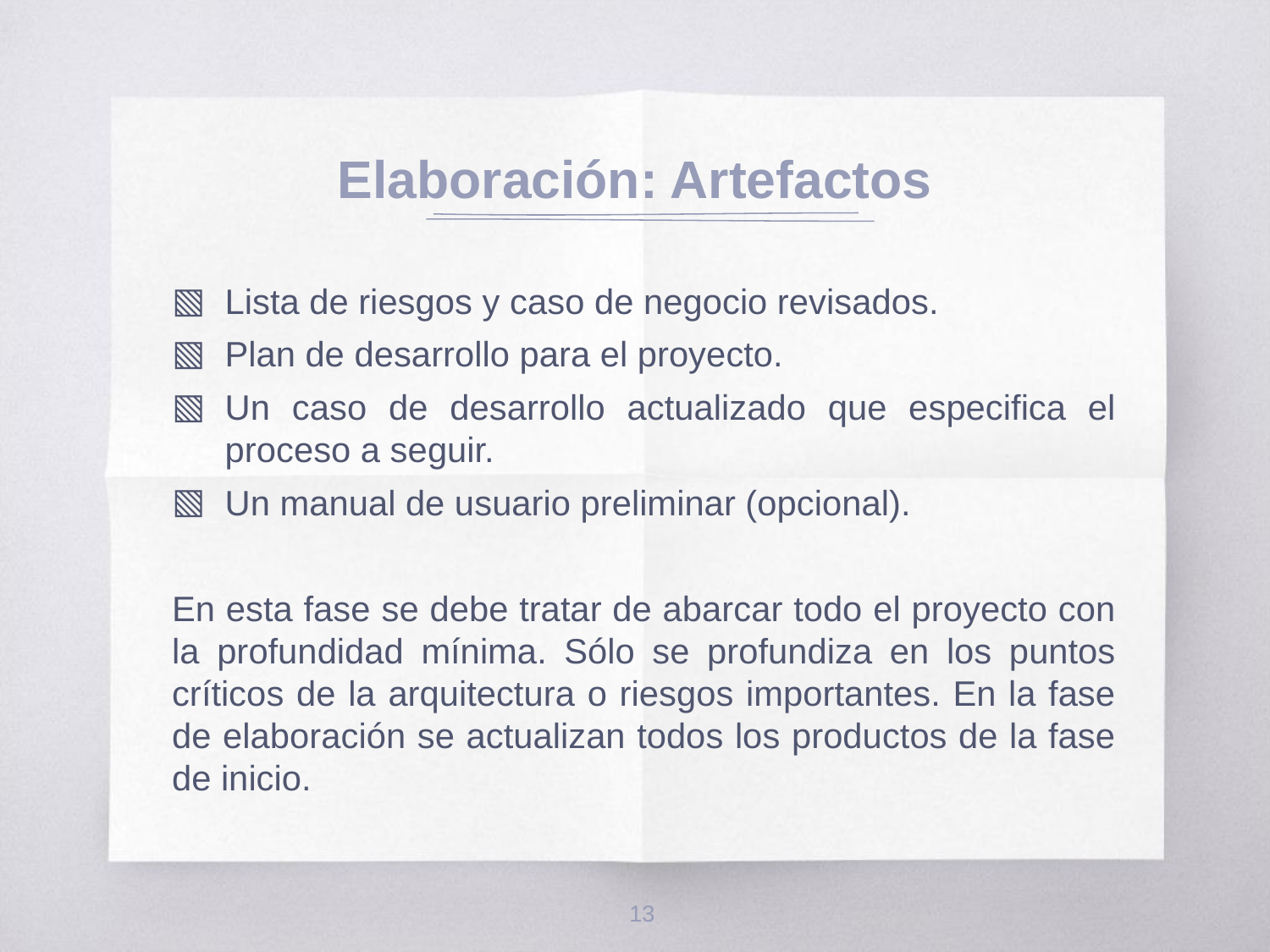

# Elaboración: Artefactos
Lista de riesgos y caso de negocio revisados.
Plan de desarrollo para el proyecto.
Un caso de desarrollo actualizado que especifica el proceso a seguir.
Un manual de usuario preliminar (opcional).

En esta fase se debe tratar de abarcar todo el proyecto con la profundidad mínima. Sólo se profundiza en los puntos críticos de la arquitectura o riesgos importantes. En la fase de elaboración se actualizan todos los productos de la fase de inicio.
13